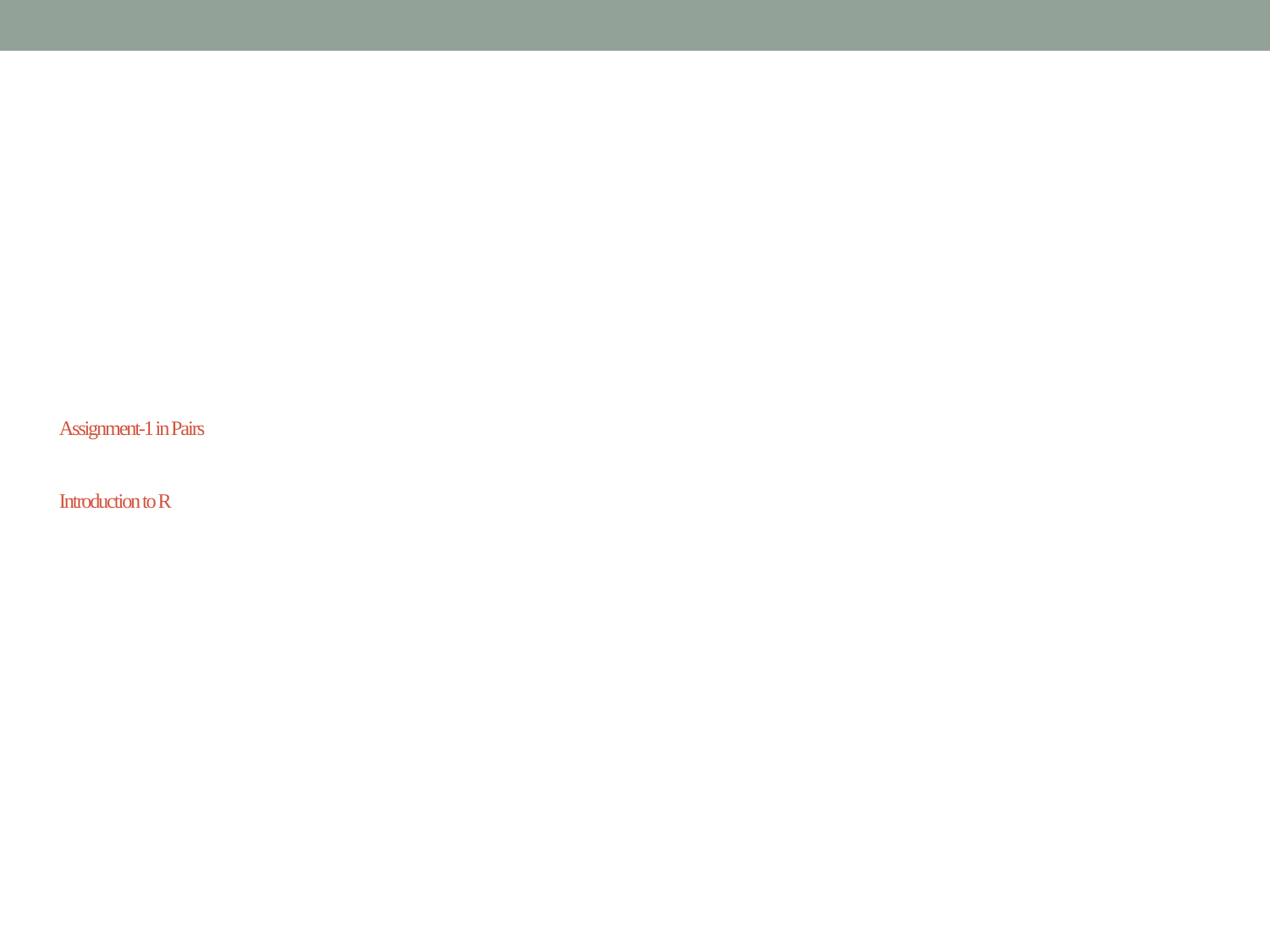

# Assignment-1 in Pairs Introduction to R